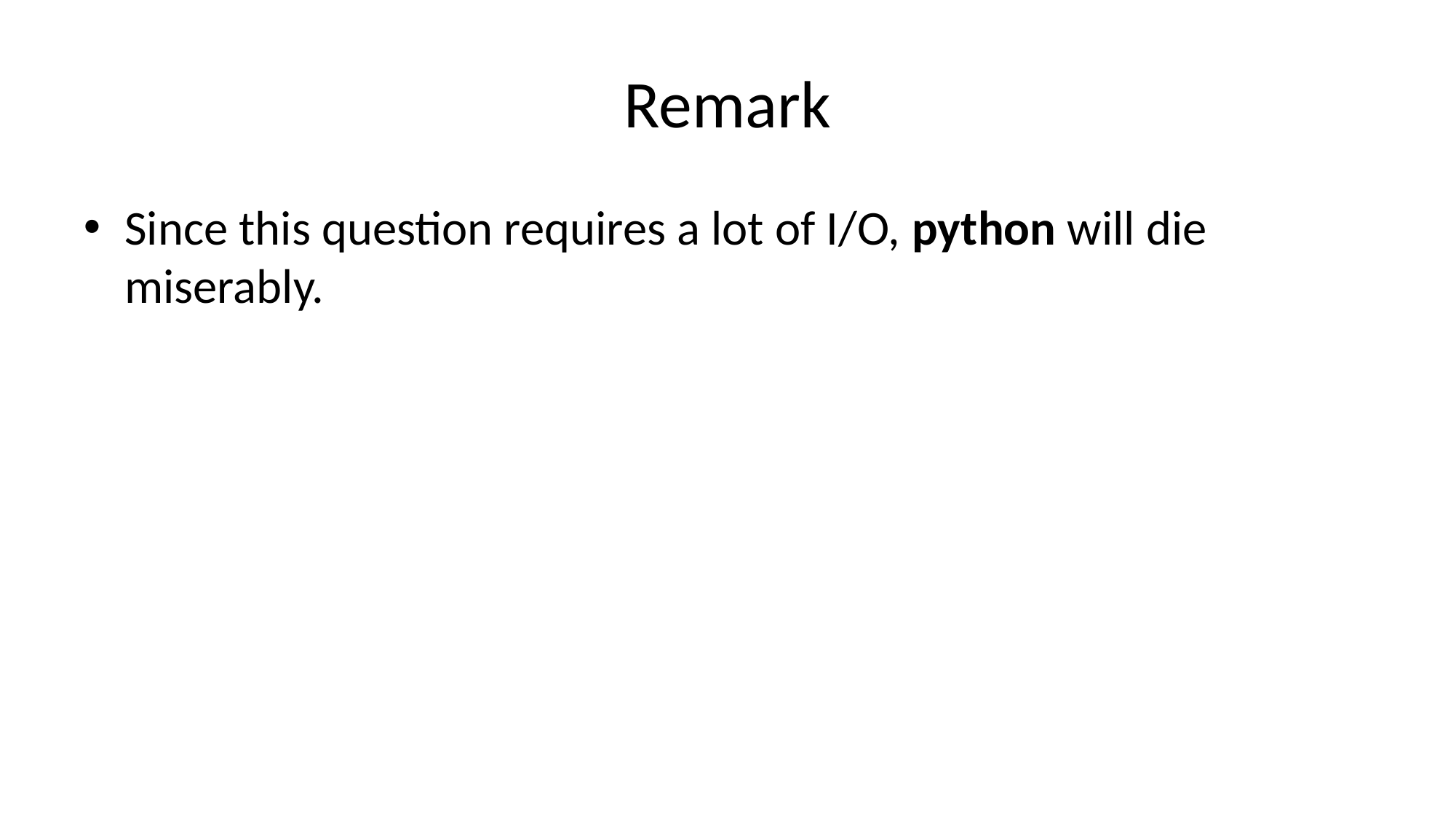

# Remark
Since this question requires a lot of I/O, python will die miserably.